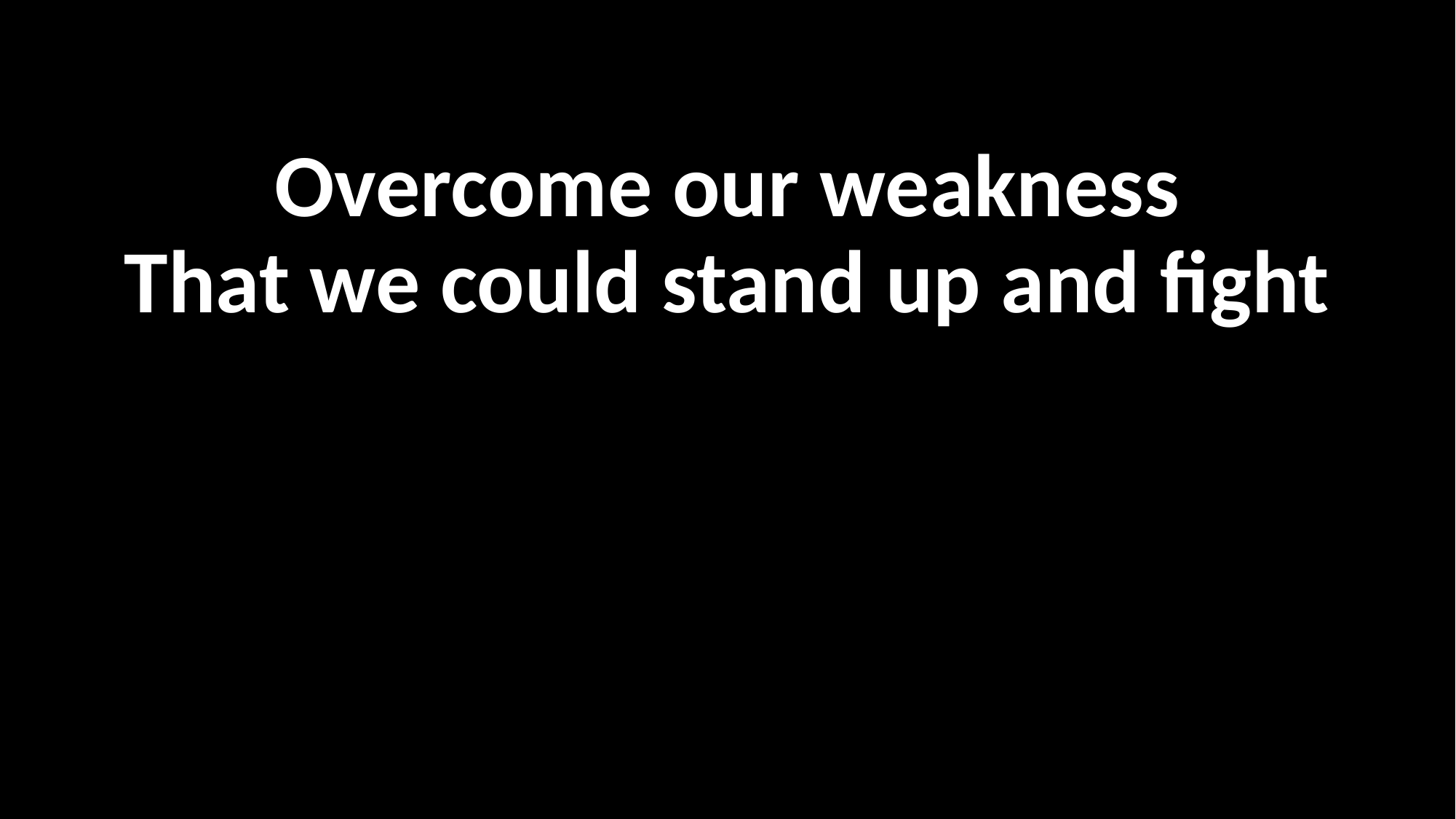

Overcome our weakness
That we could stand up and fight